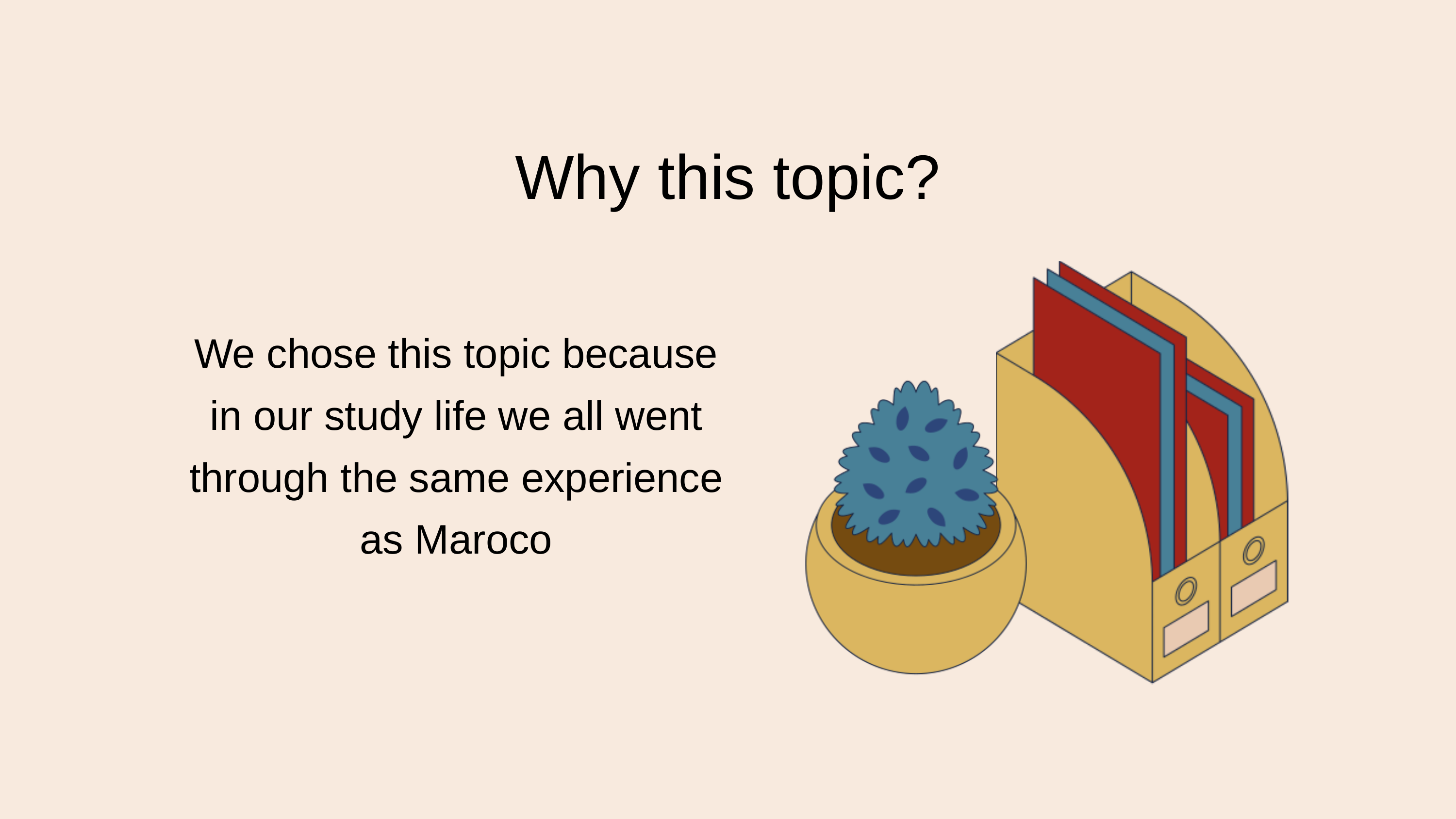

Why this topic?

We chose this topic because in our study life we ​​all went through the same experience as Maroco